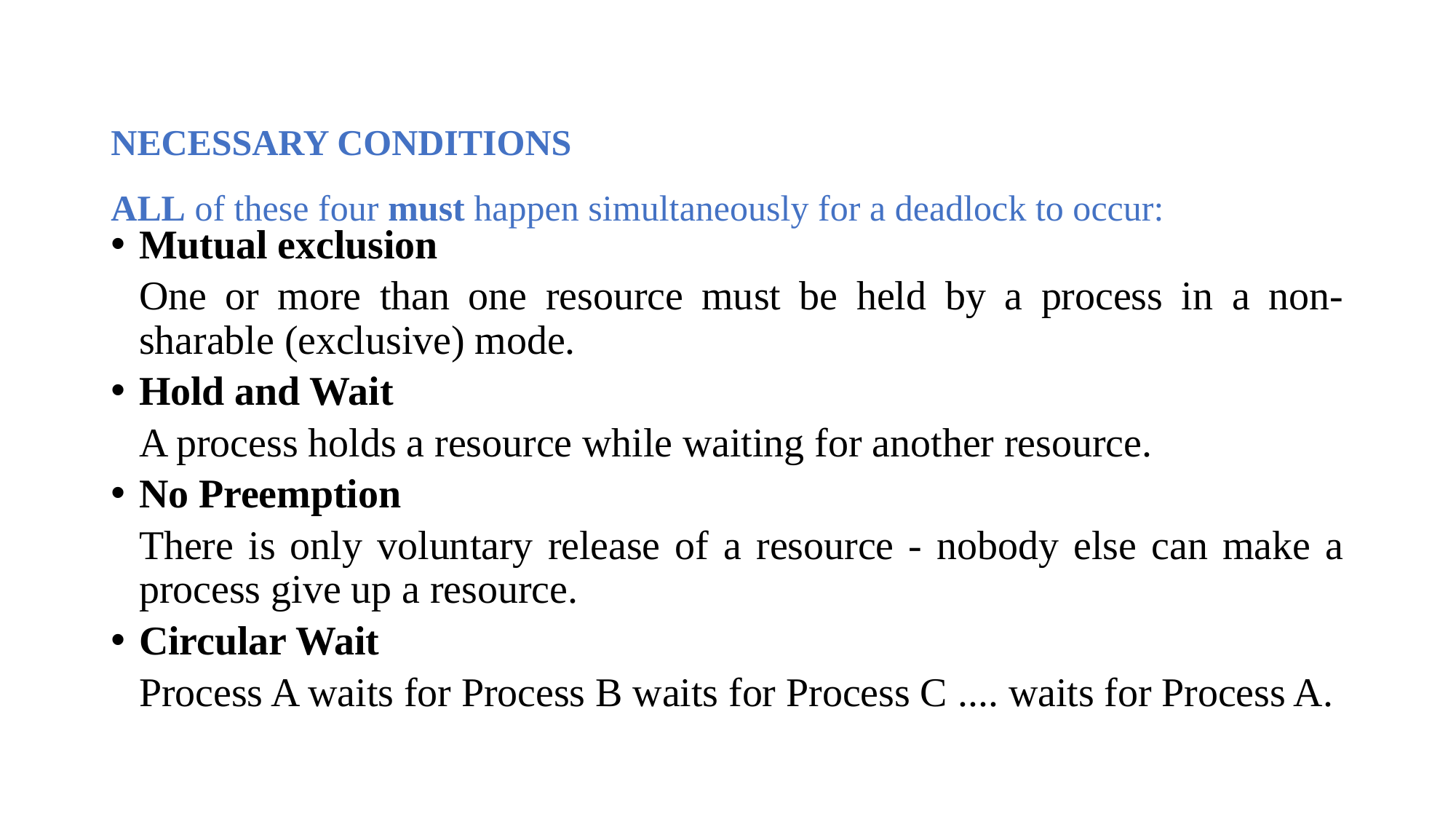

# NECESSARY CONDITIONS ALL of these four must happen simultaneously for a deadlock to occur:
Mutual exclusion
	One or more than one resource must be held by a process in a non-sharable (exclusive) mode.
Hold and Wait
	A process holds a resource while waiting for another resource.
No Preemption
	There is only voluntary release of a resource - nobody else can make a process give up a resource.
Circular Wait
	Process A waits for Process B waits for Process C .... waits for Process A.